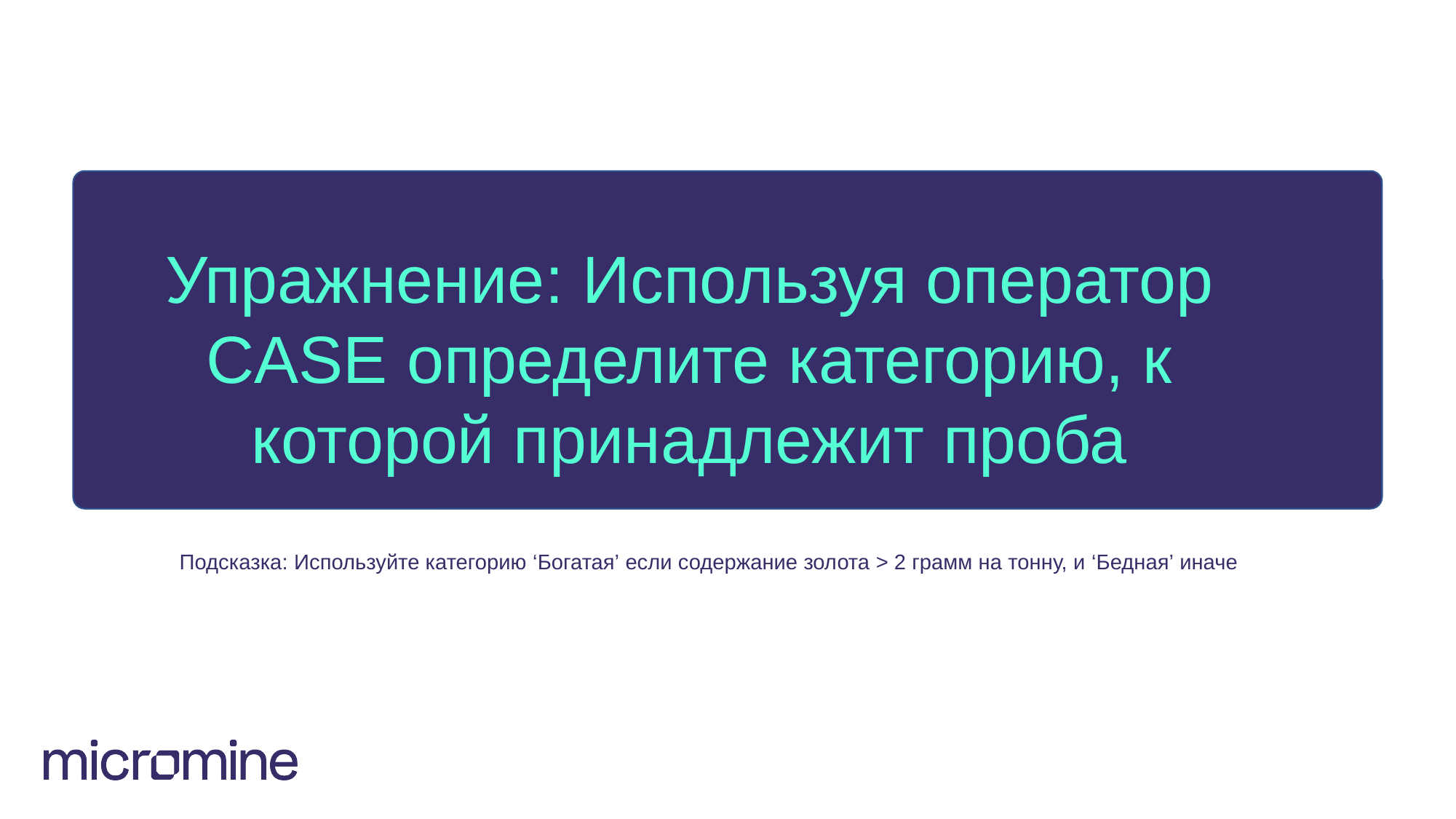

#

Упражнение: Используя оператор CASE определите категорию, к которой принадлежит проба
Подсказка: Используйте категорию ‘Богатая’ если содержание золота > 2 грамм на тонну, и ‘Бедная’ иначе